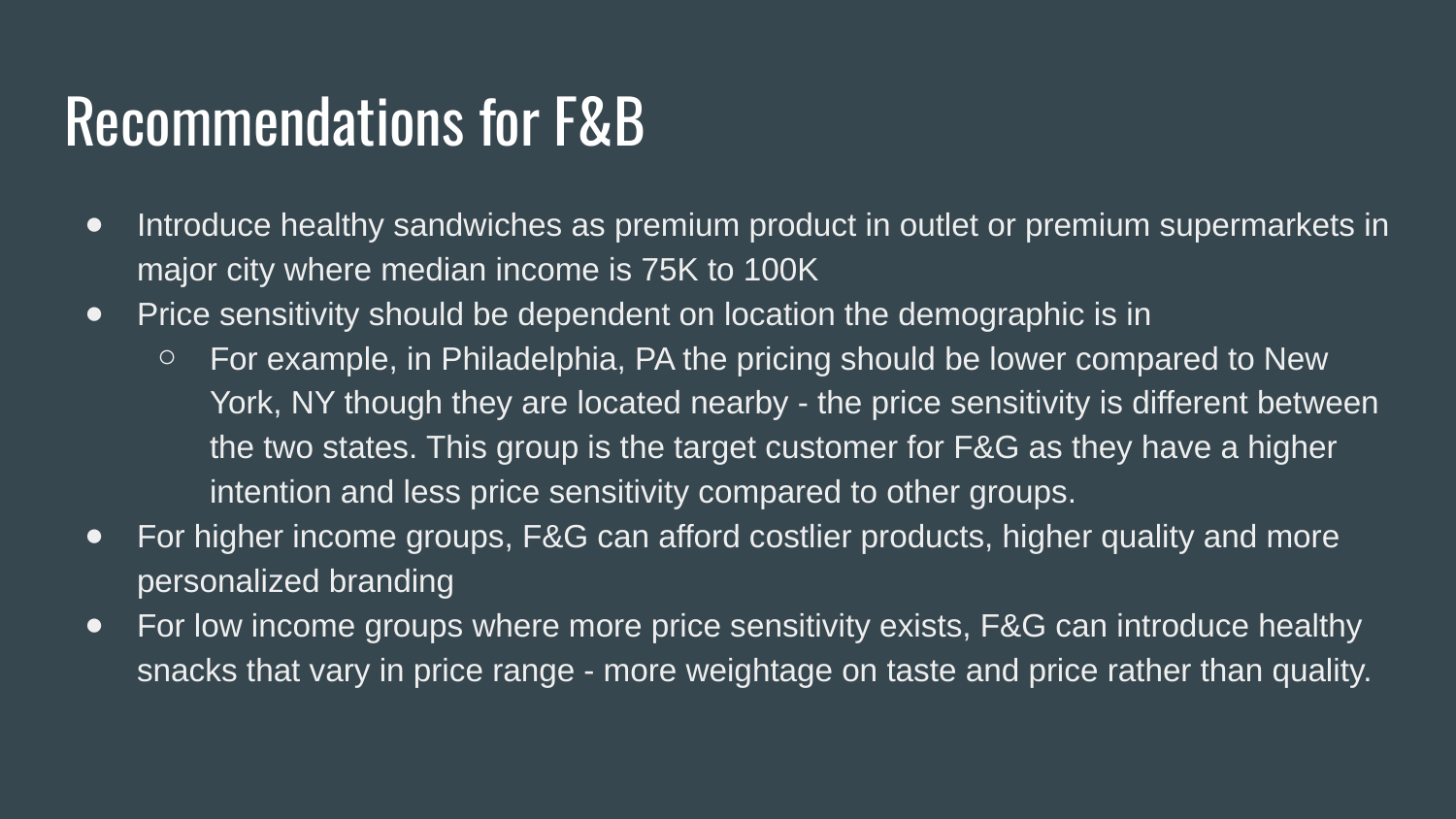

# Recommendations for F&B
Introduce healthy sandwiches as premium product in outlet or premium supermarkets in major city where median income is 75K to 100K
Price sensitivity should be dependent on location the demographic is in
For example, in Philadelphia, PA the pricing should be lower compared to New York, NY though they are located nearby - the price sensitivity is different between the two states. This group is the target customer for F&G as they have a higher intention and less price sensitivity compared to other groups.
For higher income groups, F&G can afford costlier products, higher quality and more personalized branding
For low income groups where more price sensitivity exists, F&G can introduce healthy snacks that vary in price range - more weightage on taste and price rather than quality.